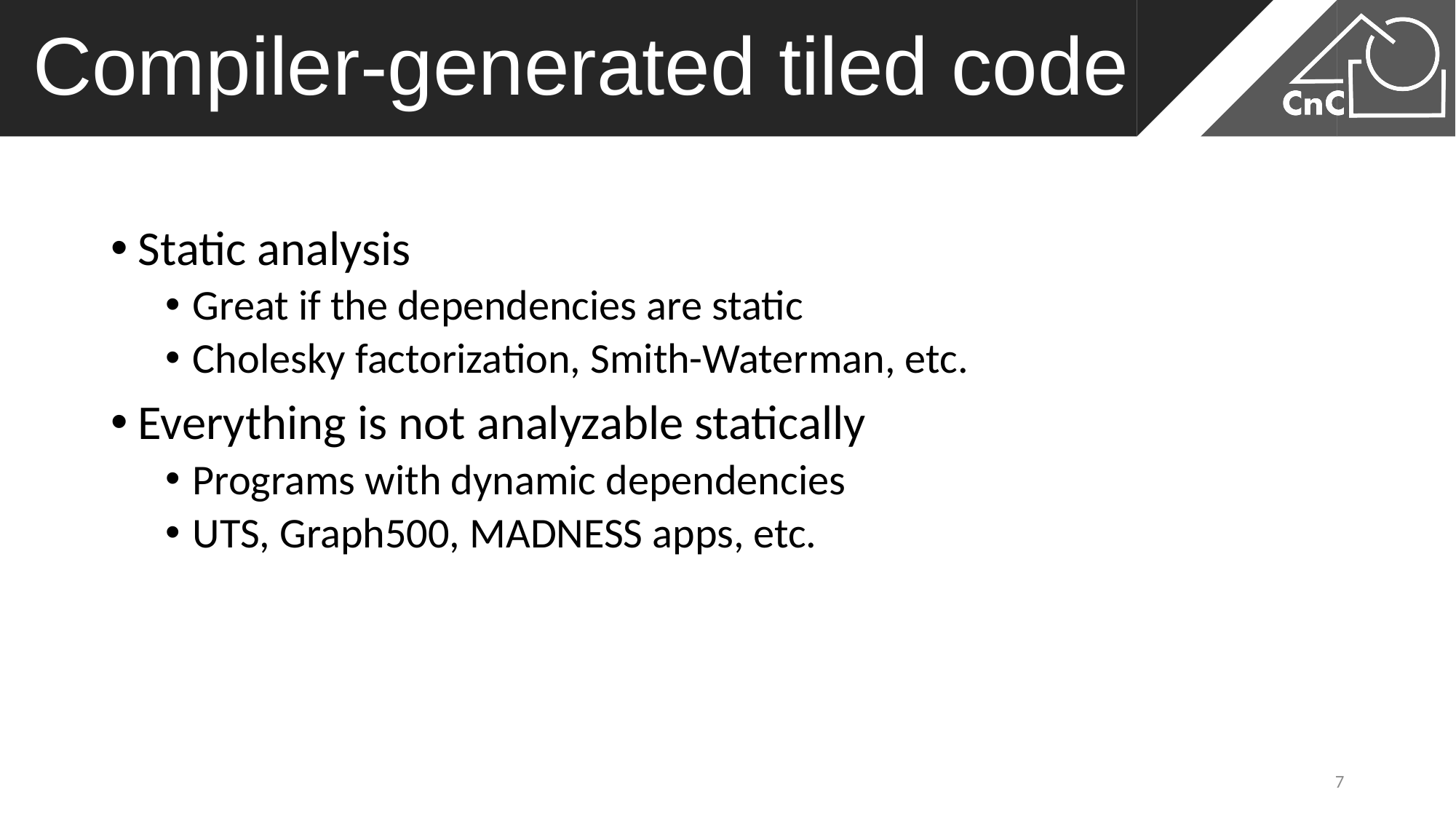

# Compiler-generated tiled code
Static analysis
Great if the dependencies are static
Cholesky factorization, Smith-Waterman, etc.
Everything is not analyzable statically
Programs with dynamic dependencies
UTS, Graph500, MADNESS apps, etc.
7